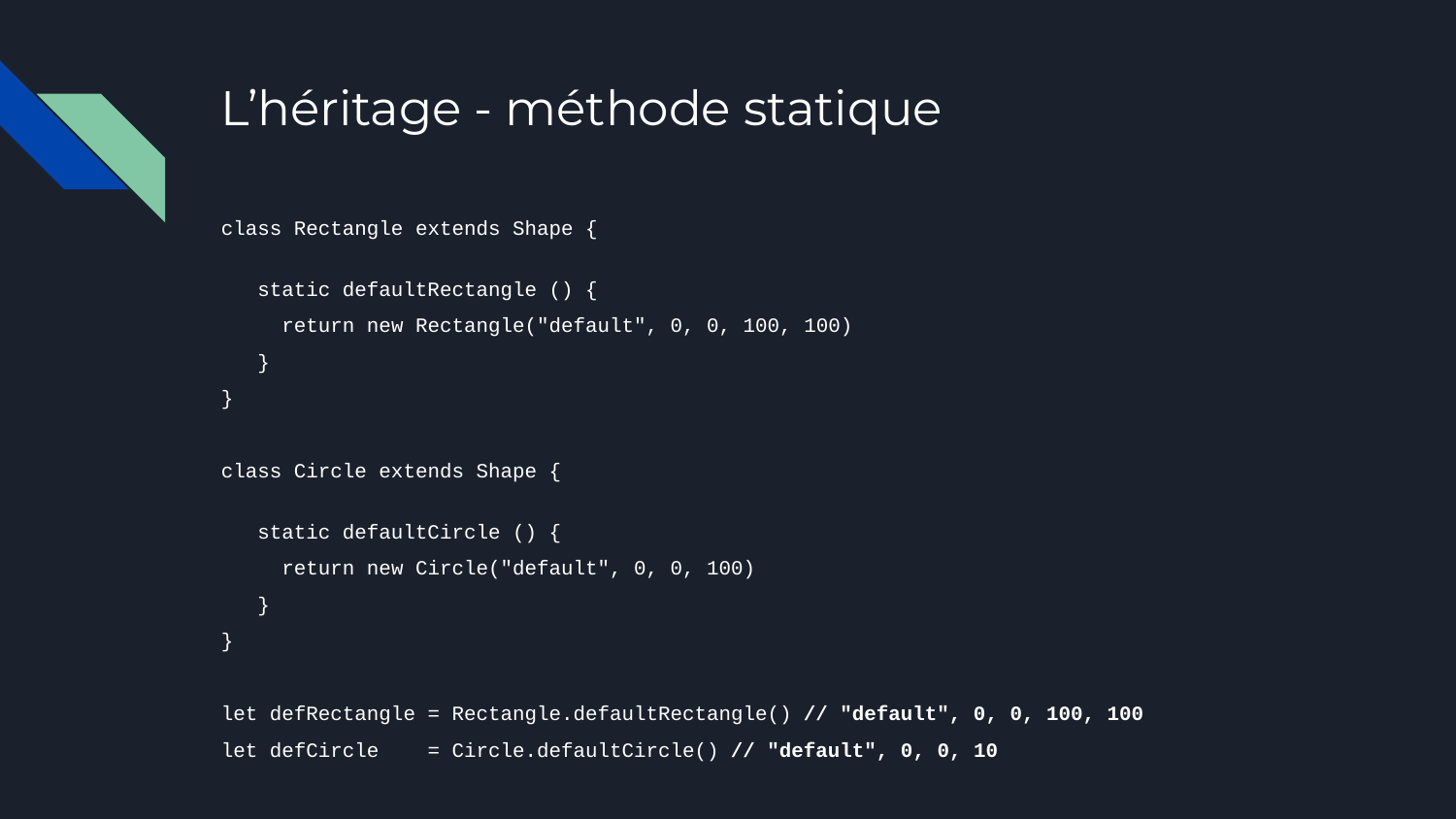

# L’héritage - méthode statique
class Rectangle extends Shape {
   static defaultRectangle () {
     return new Rectangle("default", 0, 0, 100, 100)
   }
}

class Circle extends Shape {
   static defaultCircle () {
     return new Circle("default", 0, 0, 100)
   }
}

let defRectangle = Rectangle.defaultRectangle() // "default", 0, 0, 100, 100
let defCircle    = Circle.defaultCircle() // "default", 0, 0, 10